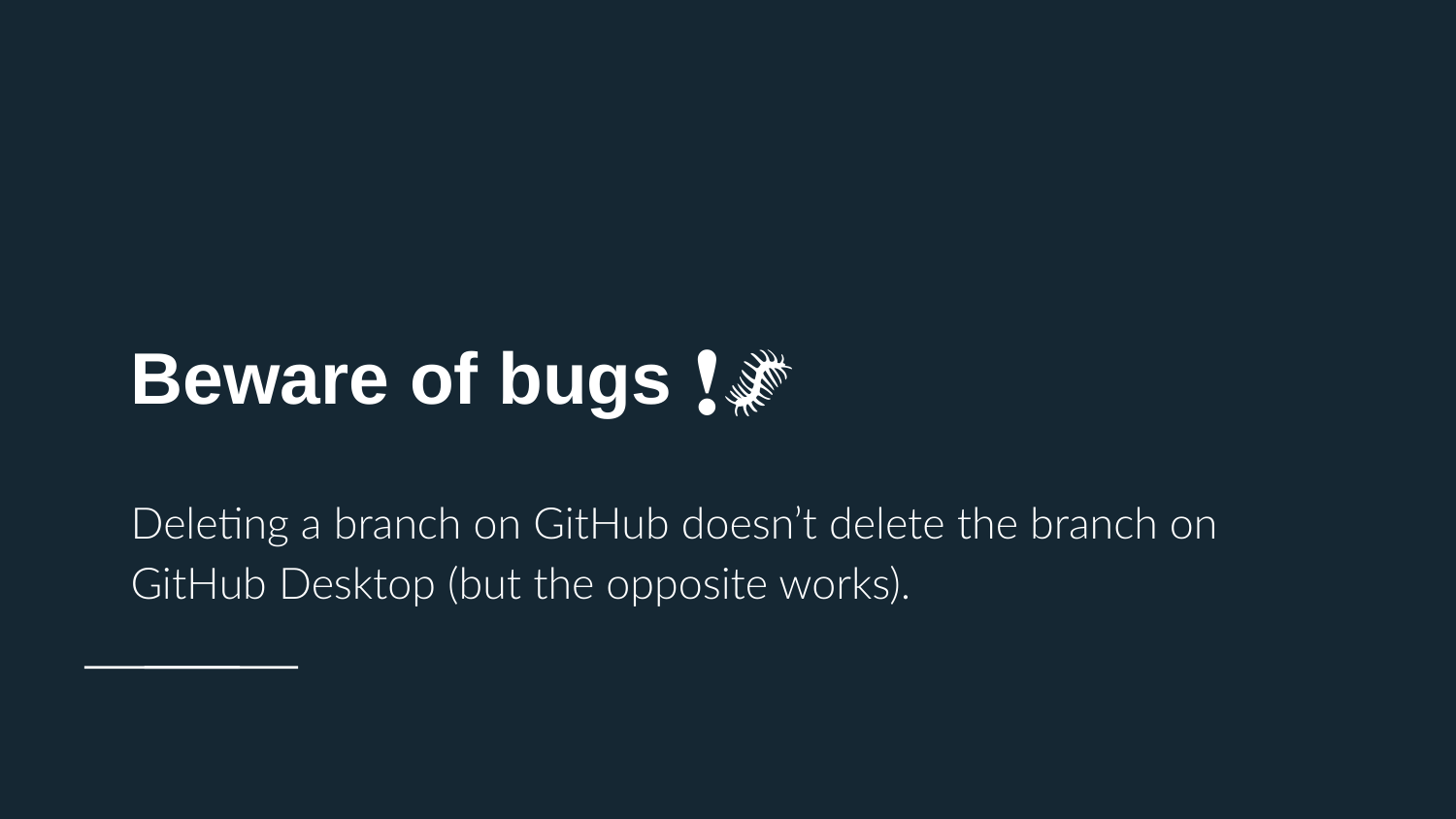

# Beware of bugs ❗🐛
Deleting a branch on GitHub doesn’t delete the branch on GitHub Desktop (but the opposite works).